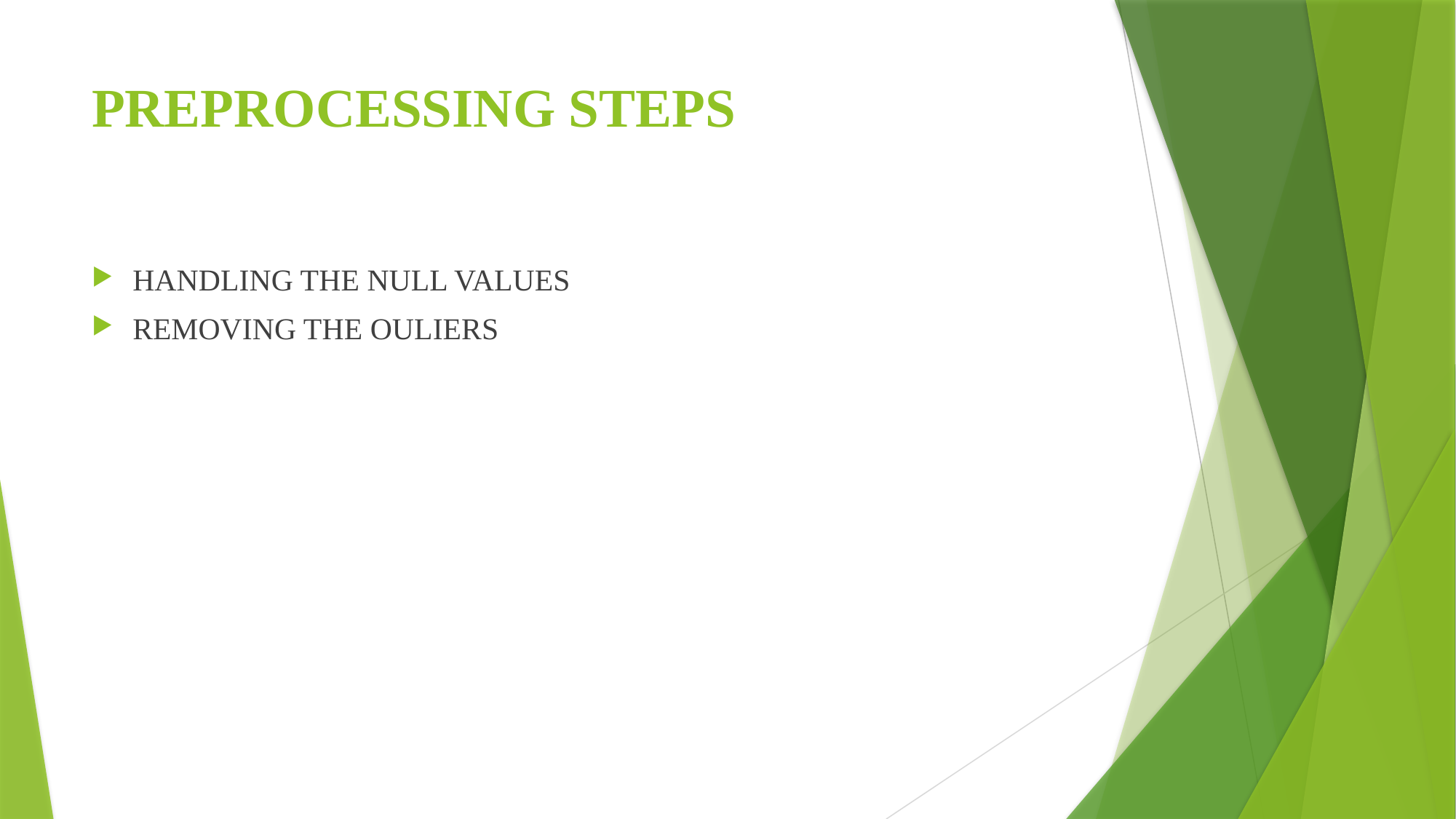

# PREPROCESSING STEPS
HANDLING THE NULL VALUES
REMOVING THE OULIERS